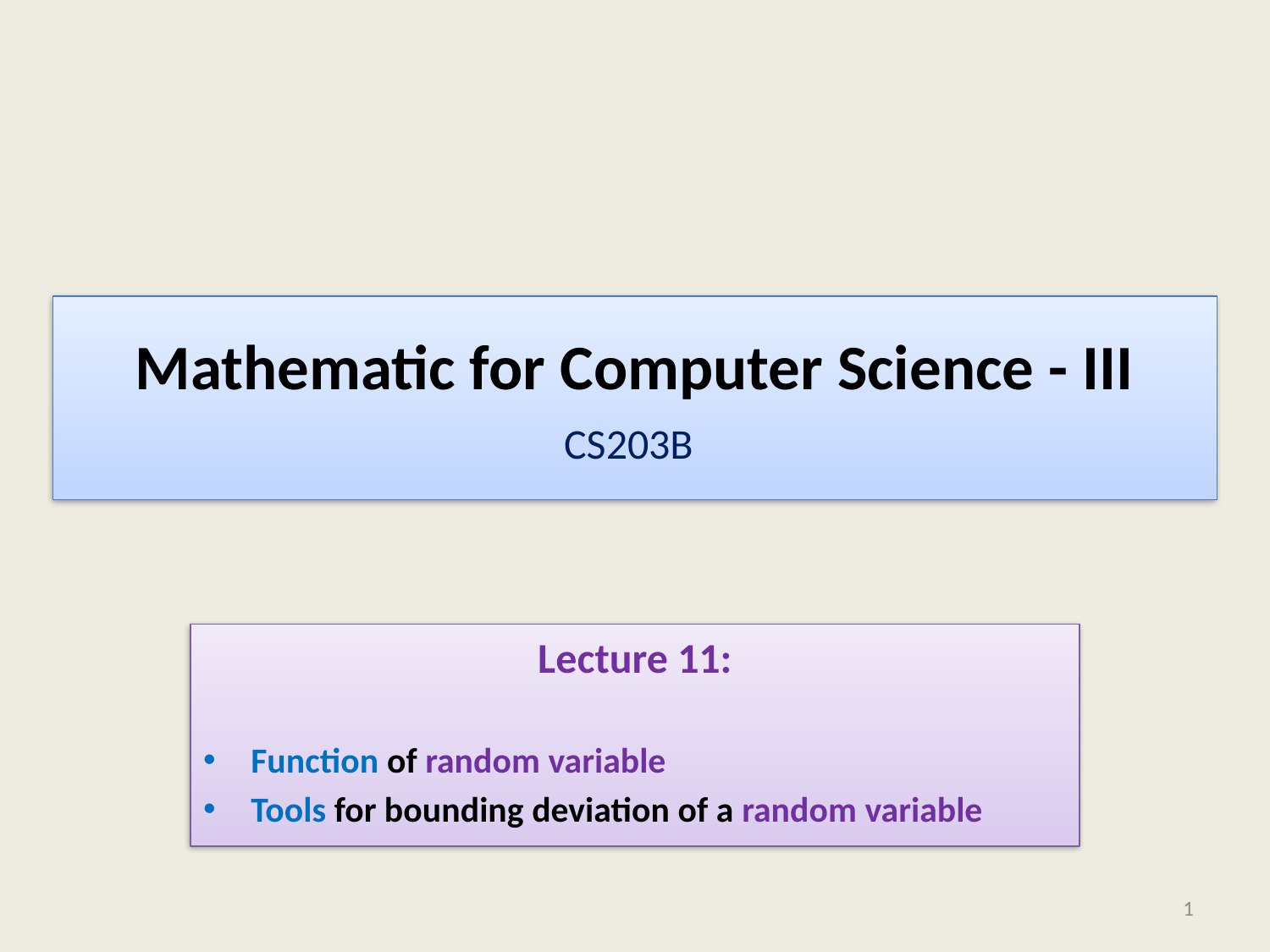

# Mathematic for Computer Science - III CS203B
Lecture 11:

Function of random variable
Tools for bounding deviation of a random variable

1